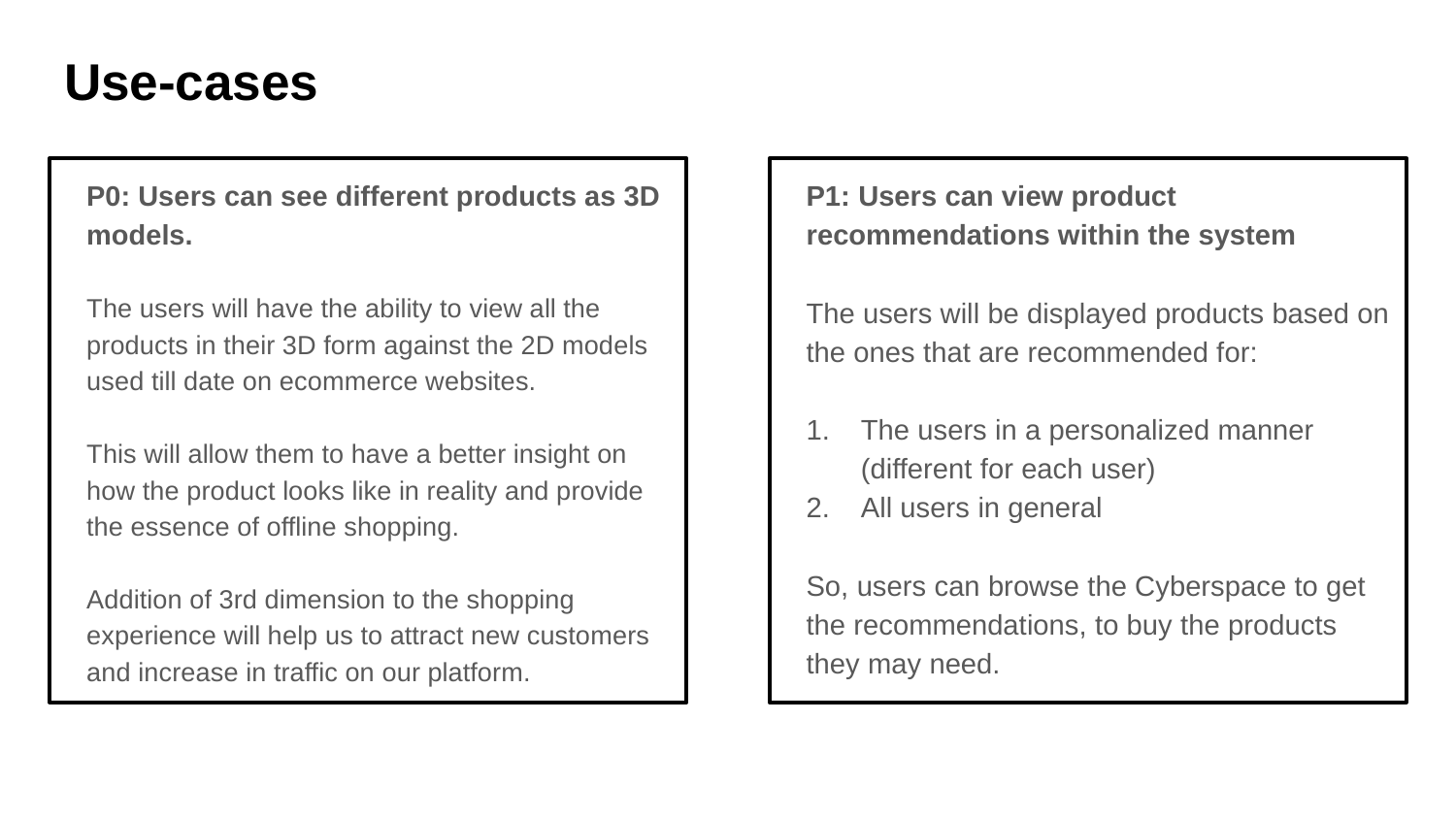

# Use-cases
P0: Users can see different products as 3D models.

The users will have the ability to view all the products in their 3D form against the 2D models used till date on ecommerce websites.

This will allow them to have a better insight on how the product looks like in reality and provide the essence of offline shopping.

Addition of 3rd dimension to the shopping experience will help us to attract new customers and increase in traffic on our platform.
P1: Users can view product recommendations within the system

The users will be displayed products based on the ones that are recommended for:

The users in a personalized manner (different for each user)
All users in general

So, users can browse the Cyberspace to get the recommendations, to buy the products they may need.